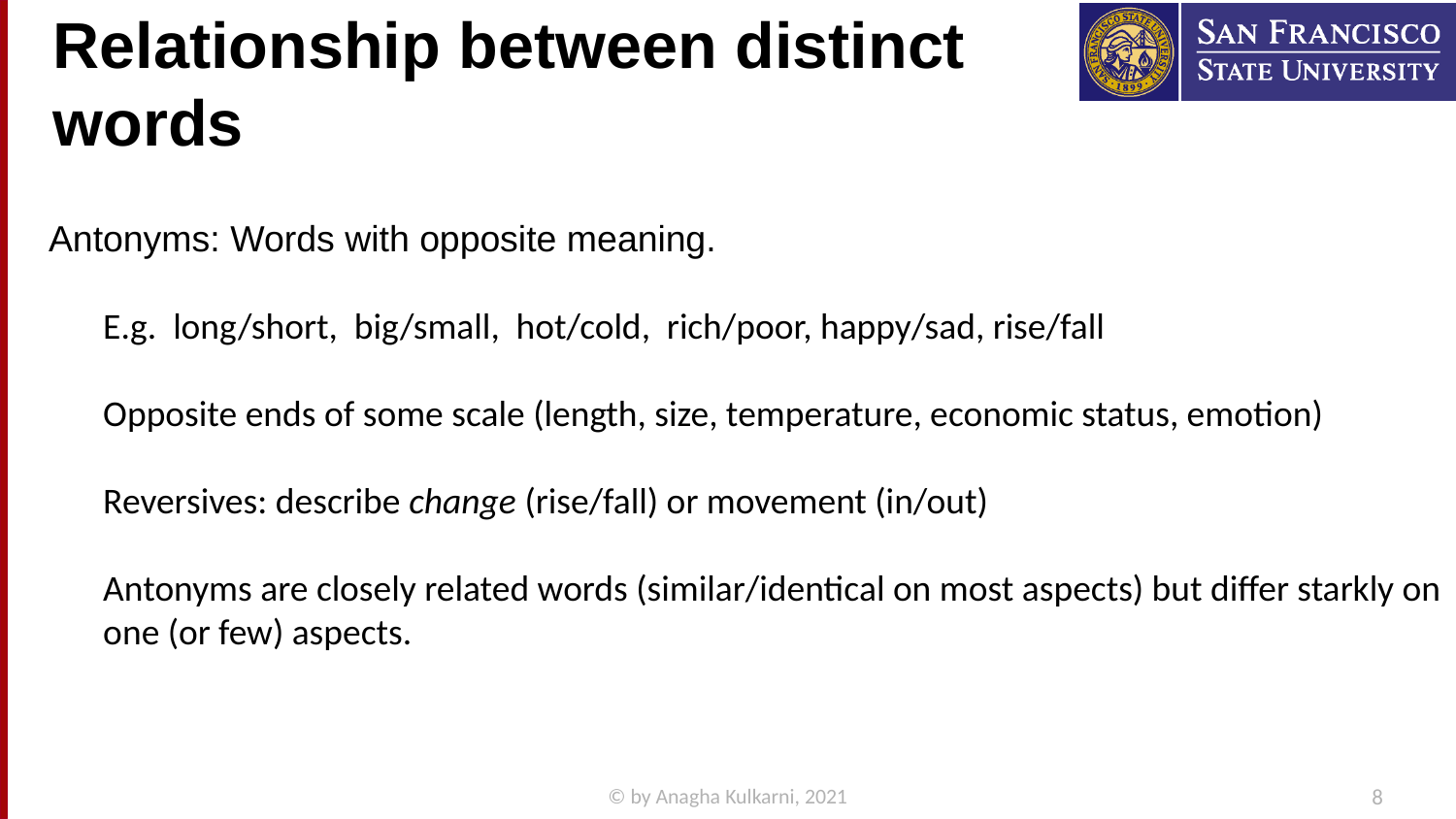

# Relationship between distinct words
Antonyms: Words with opposite meaning.

E.g.  long/short,  big/small,  hot/cold,  rich/poor, happy/sad, rise/fall

Opposite ends of some scale (length, size, temperature, economic status, emotion)

Reversives: describe change (rise/fall) or movement (in/out)

Antonyms are closely related words (similar/identical on most aspects) but differ starkly on one (or few) aspects.

© by Anagha Kulkarni, 2021
8